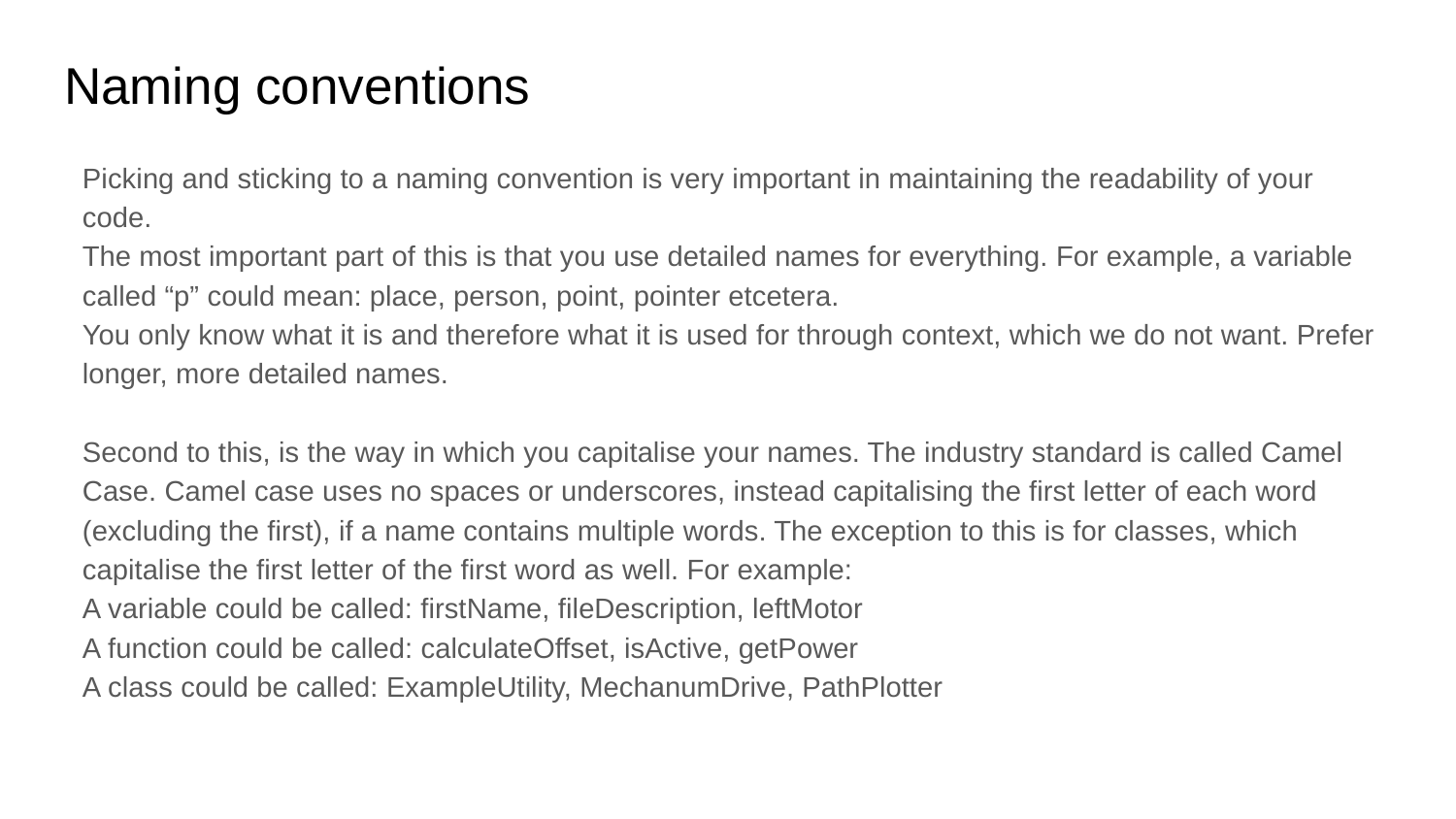

# Naming conventions
Picking and sticking to a naming convention is very important in maintaining the readability of your code.
The most important part of this is that you use detailed names for everything. For example, a variable called “p” could mean: place, person, point, pointer etcetera.
You only know what it is and therefore what it is used for through context, which we do not want. Prefer longer, more detailed names.

Second to this, is the way in which you capitalise your names. The industry standard is called Camel Case. Camel case uses no spaces or underscores, instead capitalising the first letter of each word (excluding the first), if a name contains multiple words. The exception to this is for classes, which capitalise the first letter of the first word as well. For example:
A variable could be called: firstName, fileDescription, leftMotor
A function could be called: calculateOffset, isActive, getPower
A class could be called: ExampleUtility, MechanumDrive, PathPlotter